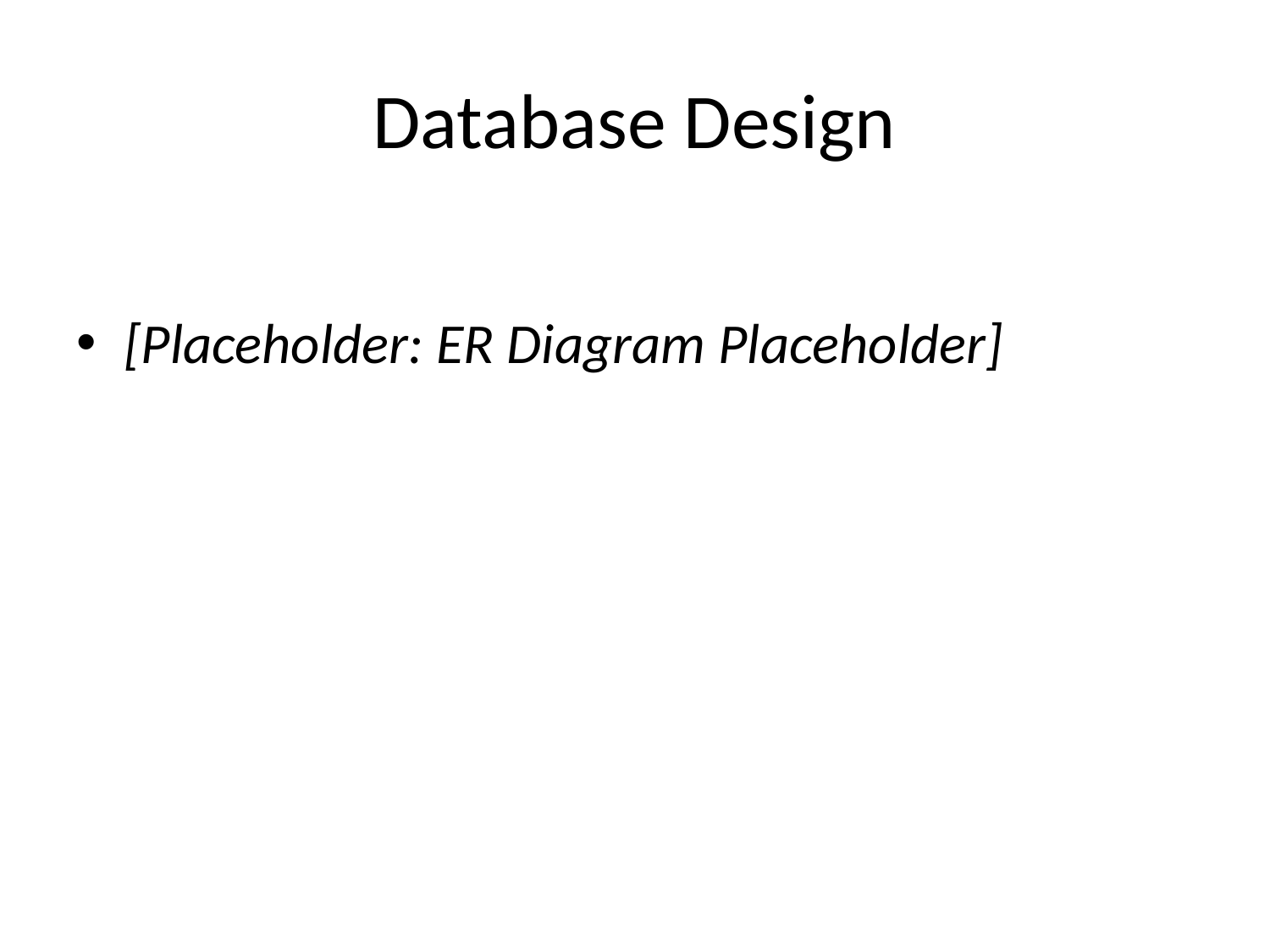

# Database Design

[Placeholder: ER Diagram Placeholder]